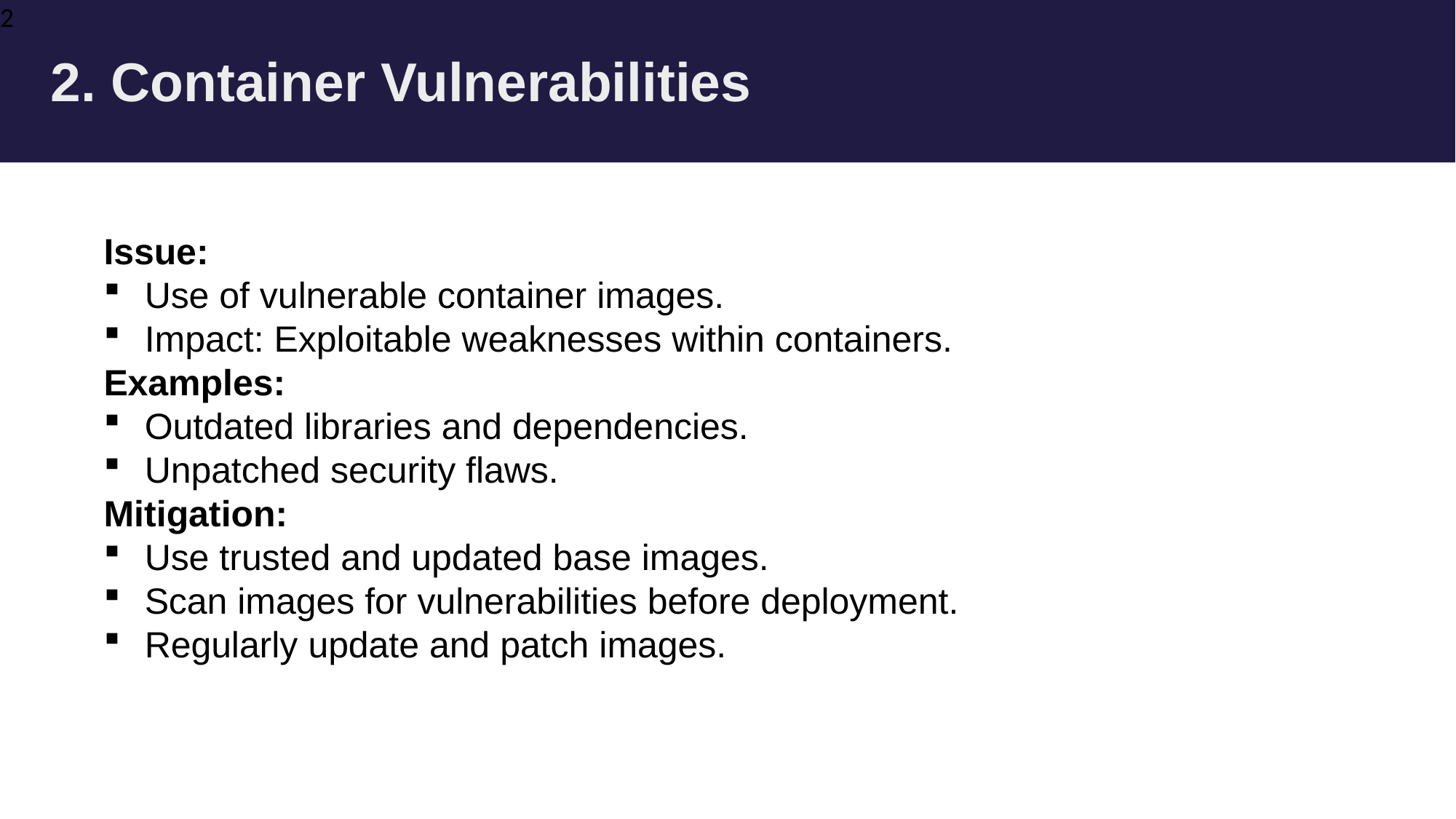

2
2. Container Vulnerabilities

Issue:
Use of vulnerable container images.
Impact: Exploitable weaknesses within containers.
Examples:
Outdated libraries and dependencies.
Unpatched security flaws.
Mitigation:
Use trusted and updated base images.
Scan images for vulnerabilities before deployment.
Regularly update and patch images.